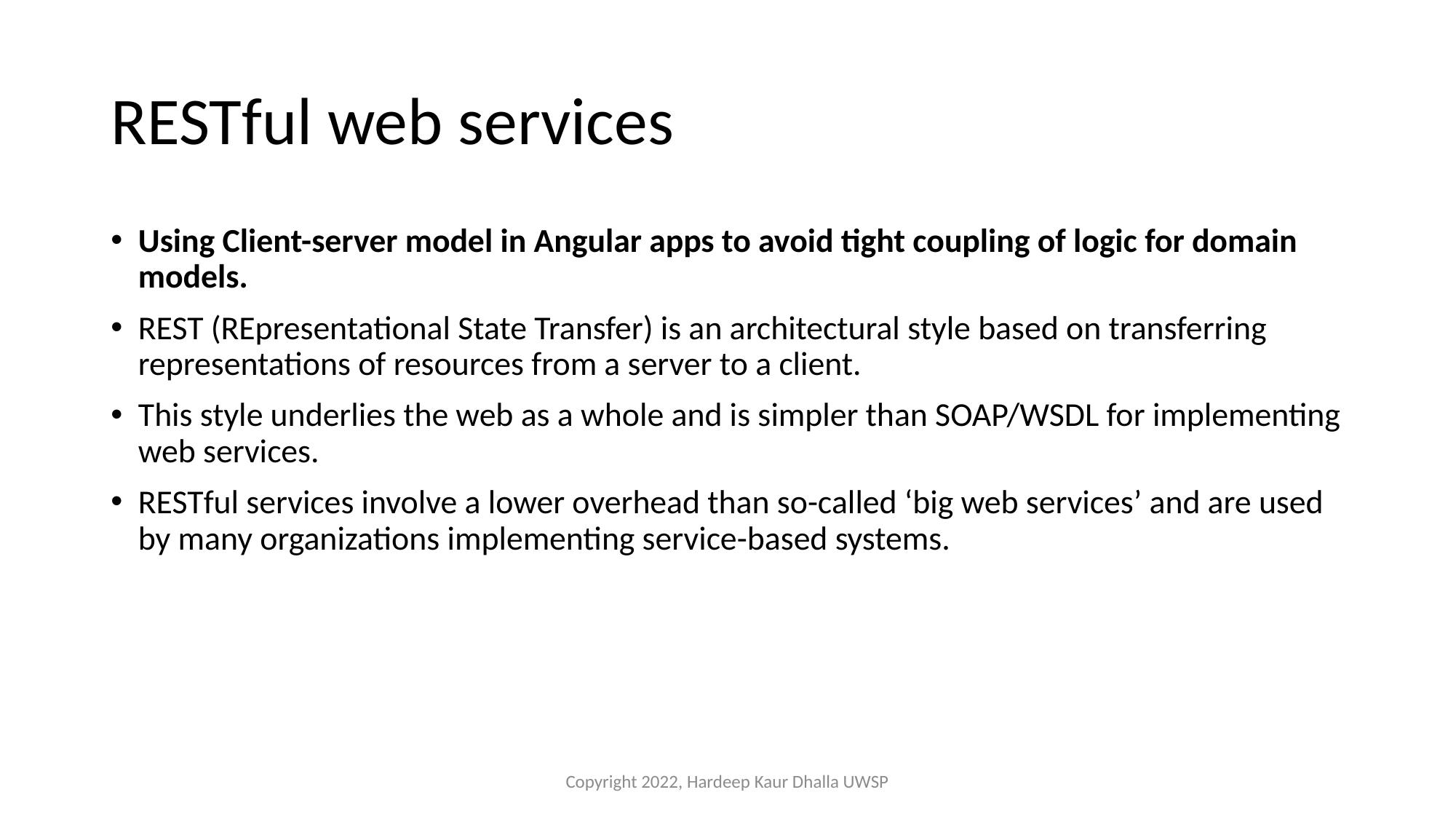

# RESTful web services
Using Client-server model in Angular apps to avoid tight coupling of logic for domain models.
REST (REpresentational State Transfer) is an architectural style based on transferring representations of resources from a server to a client.
This style underlies the web as a whole and is simpler than SOAP/WSDL for implementing web services.
RESTful services involve a lower overhead than so-called ‘big web services’ and are used by many organizations implementing service-based systems.

Copyright 2022, Hardeep Kaur Dhalla UWSP